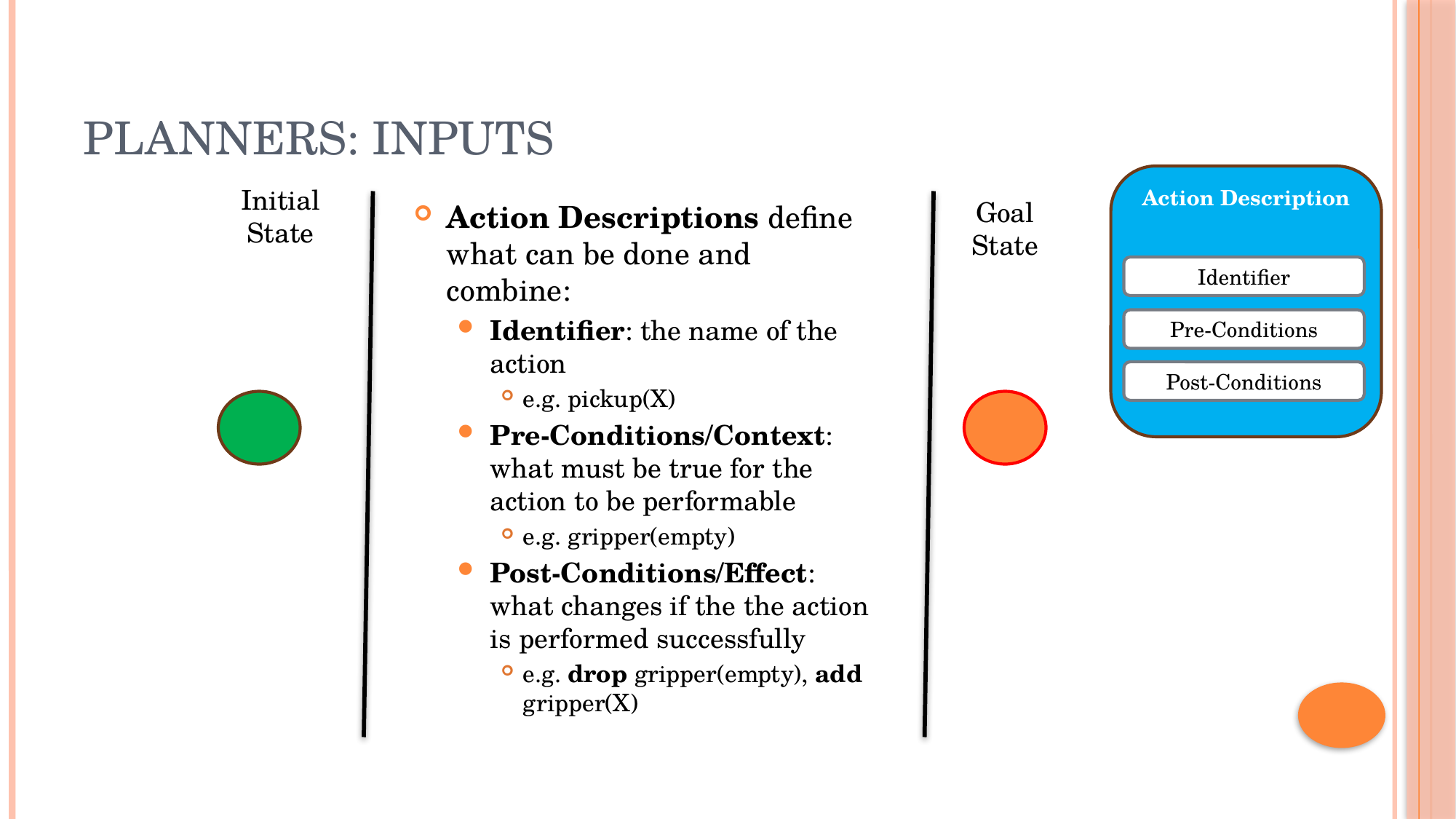

# Planners: Inputs
Action Description
Initial
State
Goal
State
Action Descriptions define what can be done and combine:
Identifier: the name of the action
e.g. pickup(X)
Pre-Conditions/Context: what must be true for the action to be performable
e.g. gripper(empty)
Post-Conditions/Effect: what changes if the the action is performed successfully
e.g. drop gripper(empty), add gripper(X)

Identifier
Pre-Conditions
Post-Conditions